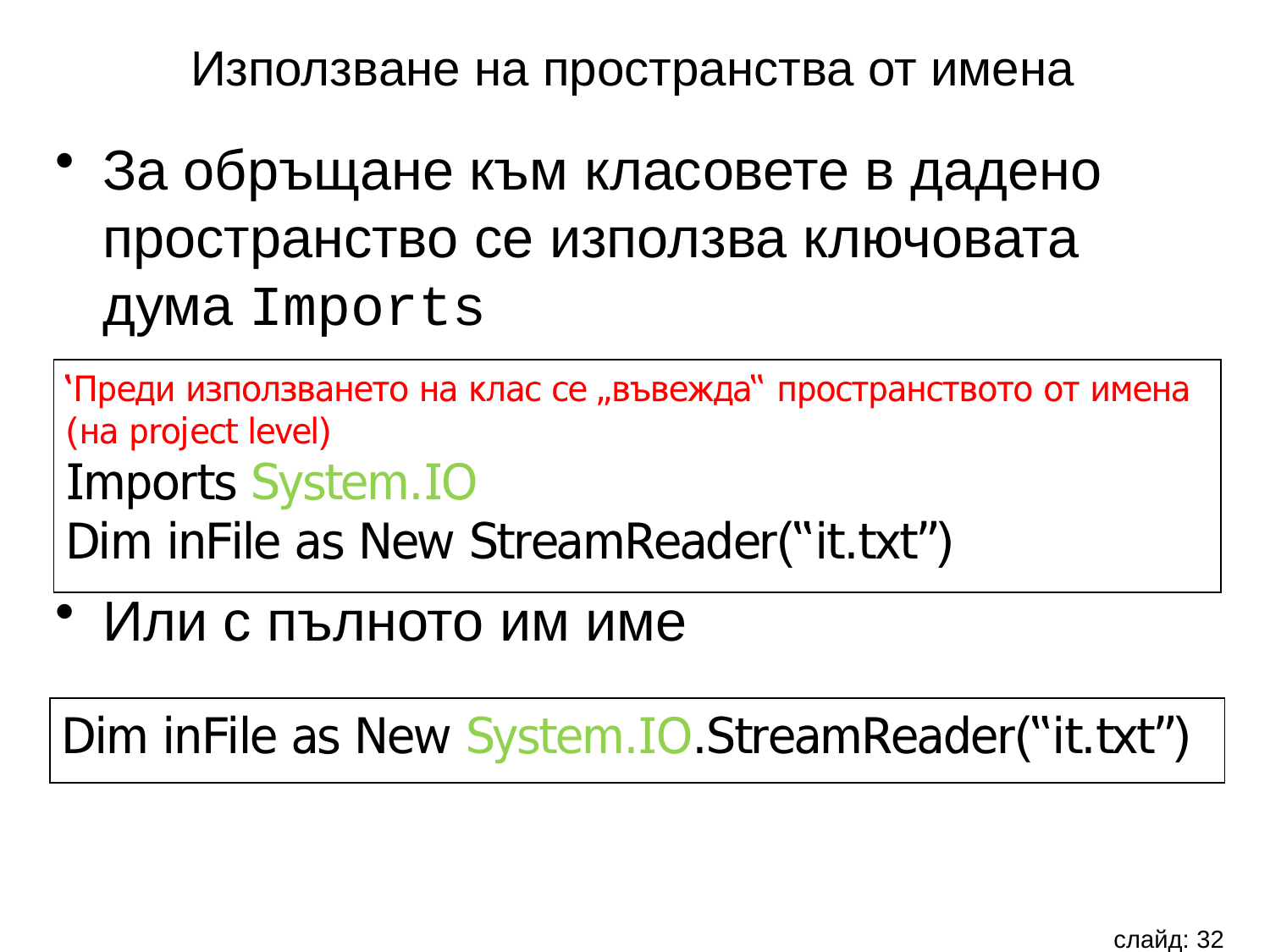

# Използване на пространства от имена
За обръщане към класовете в дадено пространство се използва ключовата дума Imports

Или с пълното им име

‘Преди използването на клас се „въвежда“ пространството от имена
(на project level)
Imports System.IO
Dim inFile as New StreamReader(“it.txt”)
Dim inFile as New System.IO.StreamReader(“it.txt”)